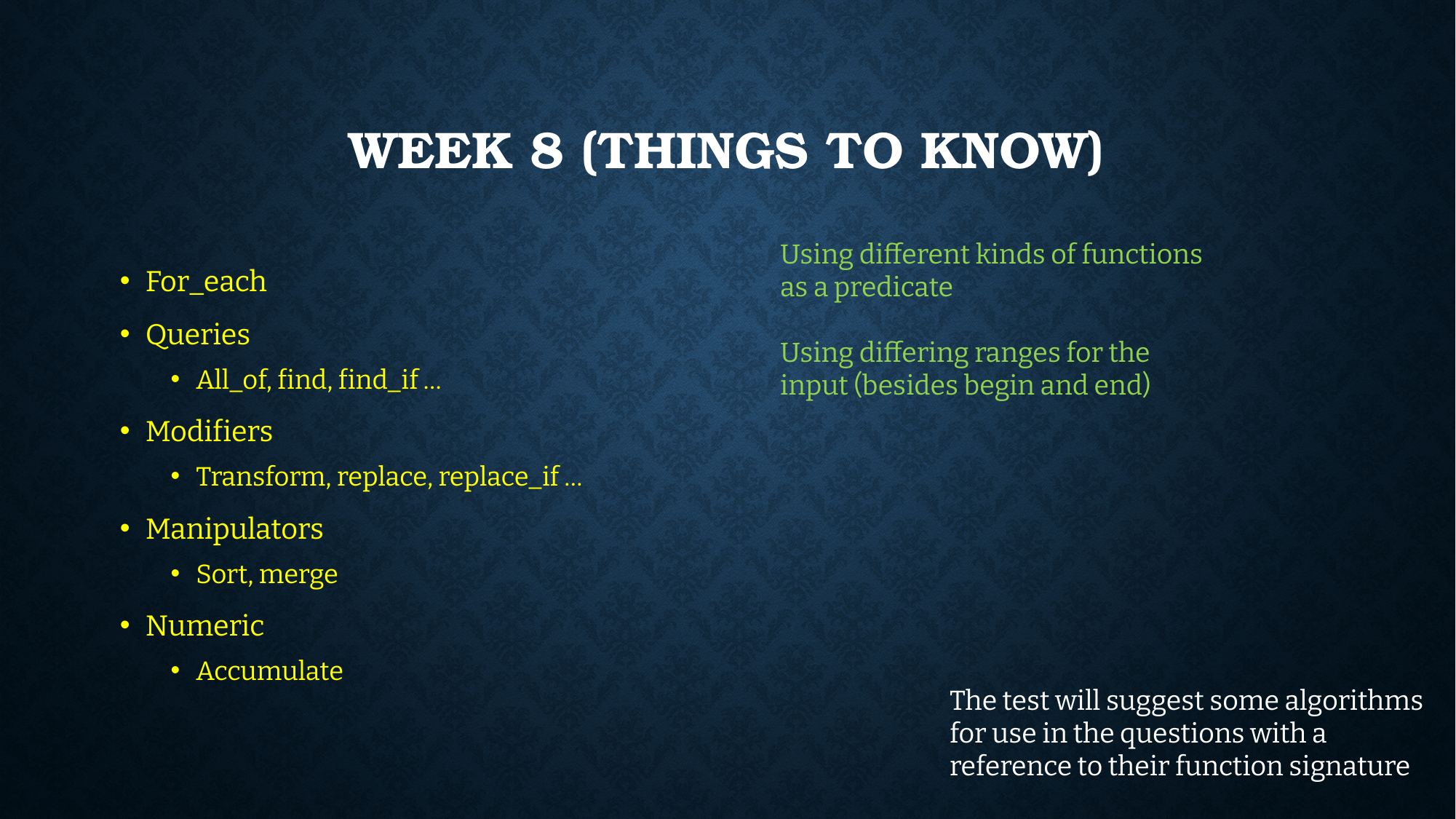

# Week 8 (Things to Know)
Using different kinds of functions as a predicate

Using differing ranges for the input (besides begin and end)
For_each
Queries
All_of, find, find_if …
Modifiers
Transform, replace, replace_if …
Manipulators
Sort, merge
Numeric
Accumulate
The test will suggest some algorithms for use in the questions with a reference to their function signature